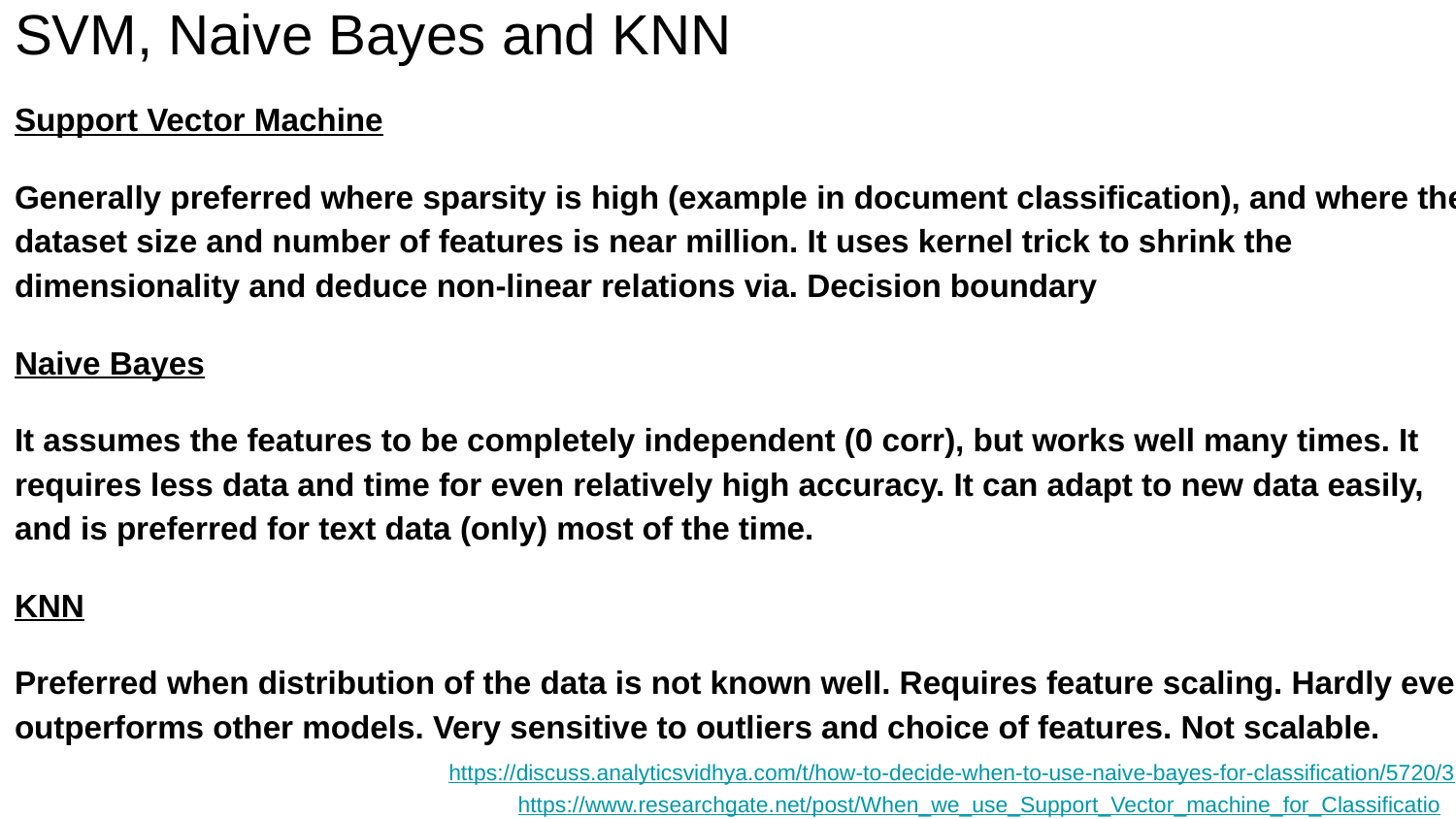

# SVM, Naive Bayes and KNN
Support Vector Machine
Generally preferred where sparsity is high (example in document classification), and where the dataset size and number of features is near million. It uses kernel trick to shrink the dimensionality and deduce non-linear relations via. Decision boundary
Naive Bayes
It assumes the features to be completely independent (0 corr), but works well many times. It requires less data and time for even relatively high accuracy. It can adapt to new data easily, and is preferred for text data (only) most of the time.
KNN
Preferred when distribution of the data is not known well. Requires feature scaling. Hardly ever outperforms other models. Very sensitive to outliers and choice of features. Not scalable.

https://discuss.analyticsvidhya.com/t/how-to-decide-when-to-use-naive-bayes-for-classification/5720/3

https://www.researchgate.net/post/When_we_use_Support_Vector_machine_for_Classification